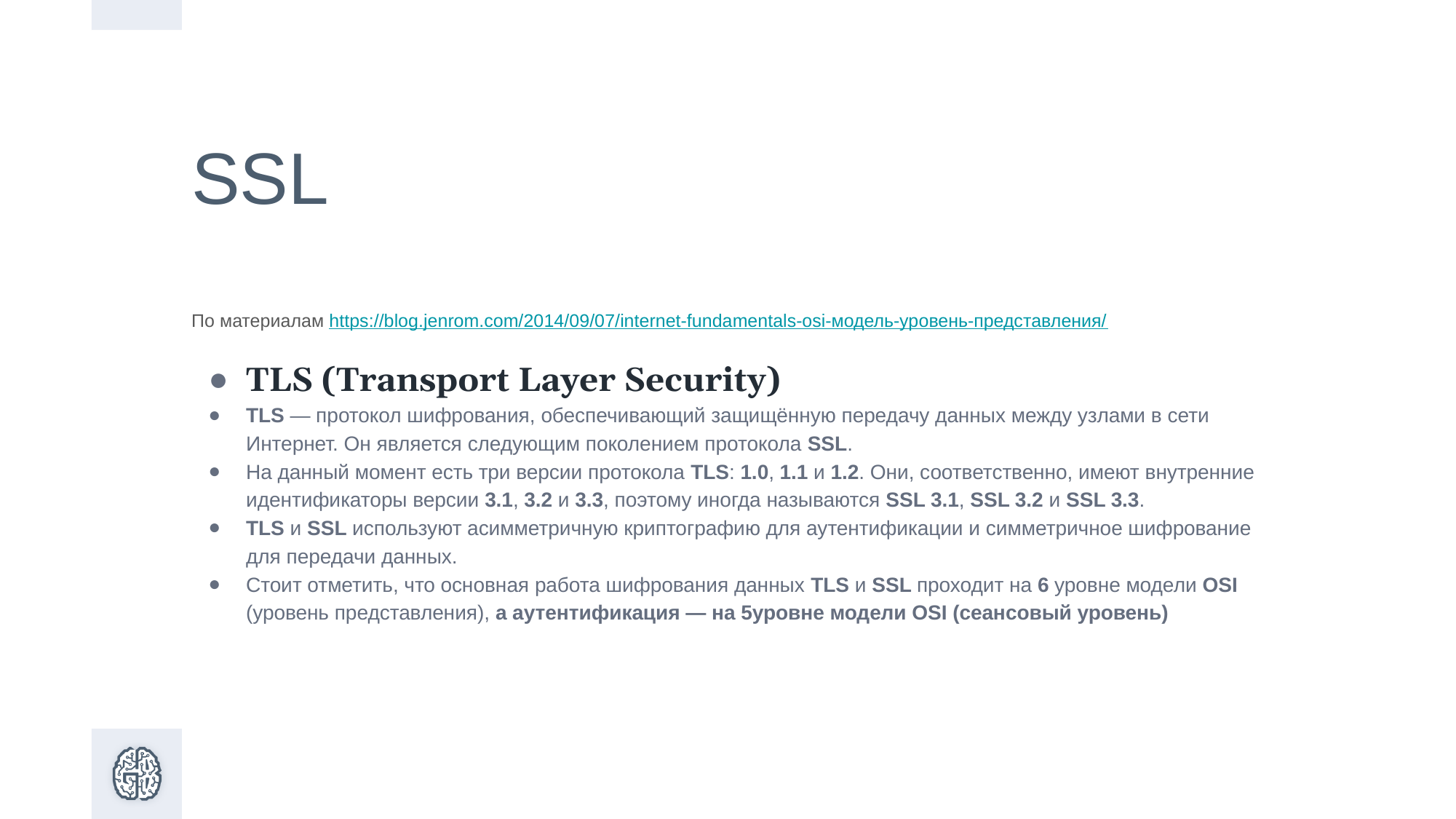

# SSL
По материалам https://blog.jenrom.com/2014/09/07/internet-fundamentals-osi-модель-уровень-представления/
TLS (Transport Layer Security)
TLS — протокол шифрования, обеспечивающий защищённую передачу данных между узлами в сети Интернет. Он является следующим поколением протокола SSL.
На данный момент есть три версии протокола TLS: 1.0, 1.1 и 1.2. Они, соответственно, имеют внутренние идентификаторы версии 3.1, 3.2 и 3.3, поэтому иногда называются SSL 3.1, SSL 3.2 и SSL 3.3.
TLS и SSL используют асимметричную криптографию для аутентификации и симметричное шифрование для передачи данных.
Стоит отметить, что основная работа шифрования данных TLS и SSL проходит на 6 уровне модели OSI (уровень представления), а аутентификация — на 5уровне модели OSI (сеансовый уровень)